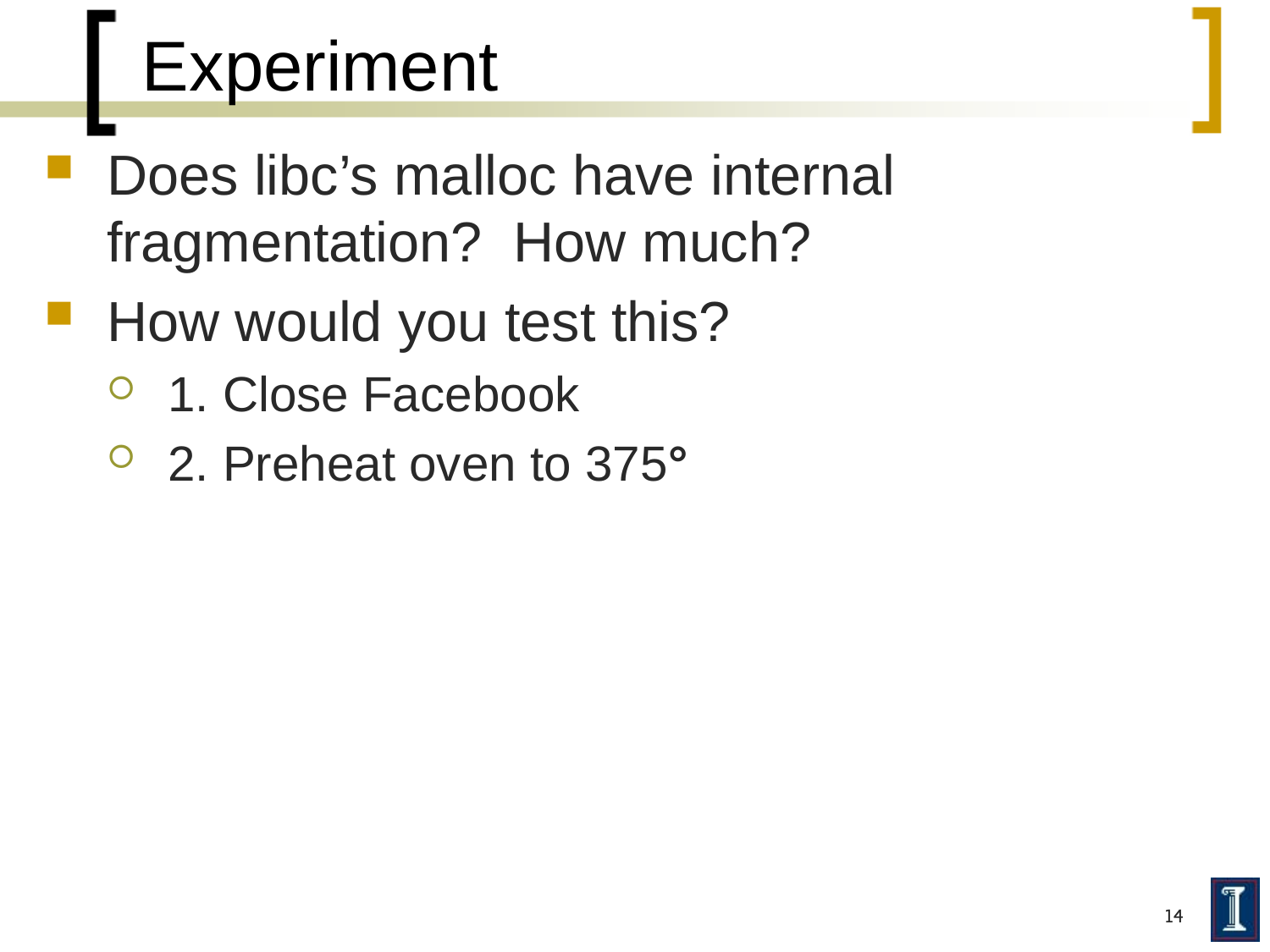

# Experiment
Does libc’s malloc have internal fragmentation?  How much?
How would you test this?
1. Close Facebook
2. Preheat oven to 375°

14